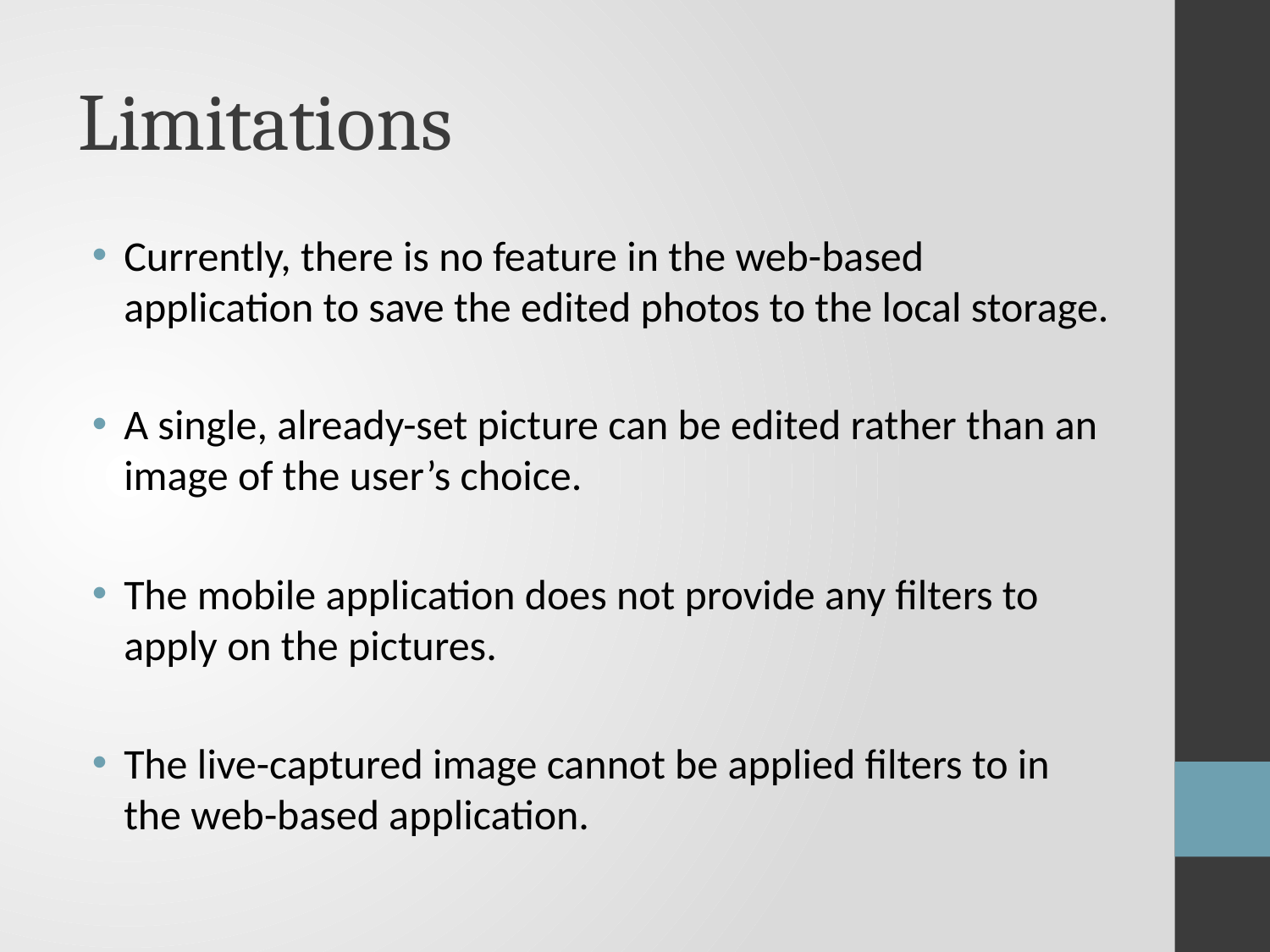

# Limitations
Currently, there is no feature in the web-based application to save the edited photos to the local storage.

A single, already-set picture can be edited rather than an image of the user’s choice.

The mobile application does not provide any filters to apply on the pictures.

The live-captured image cannot be applied filters to in the web-based application.